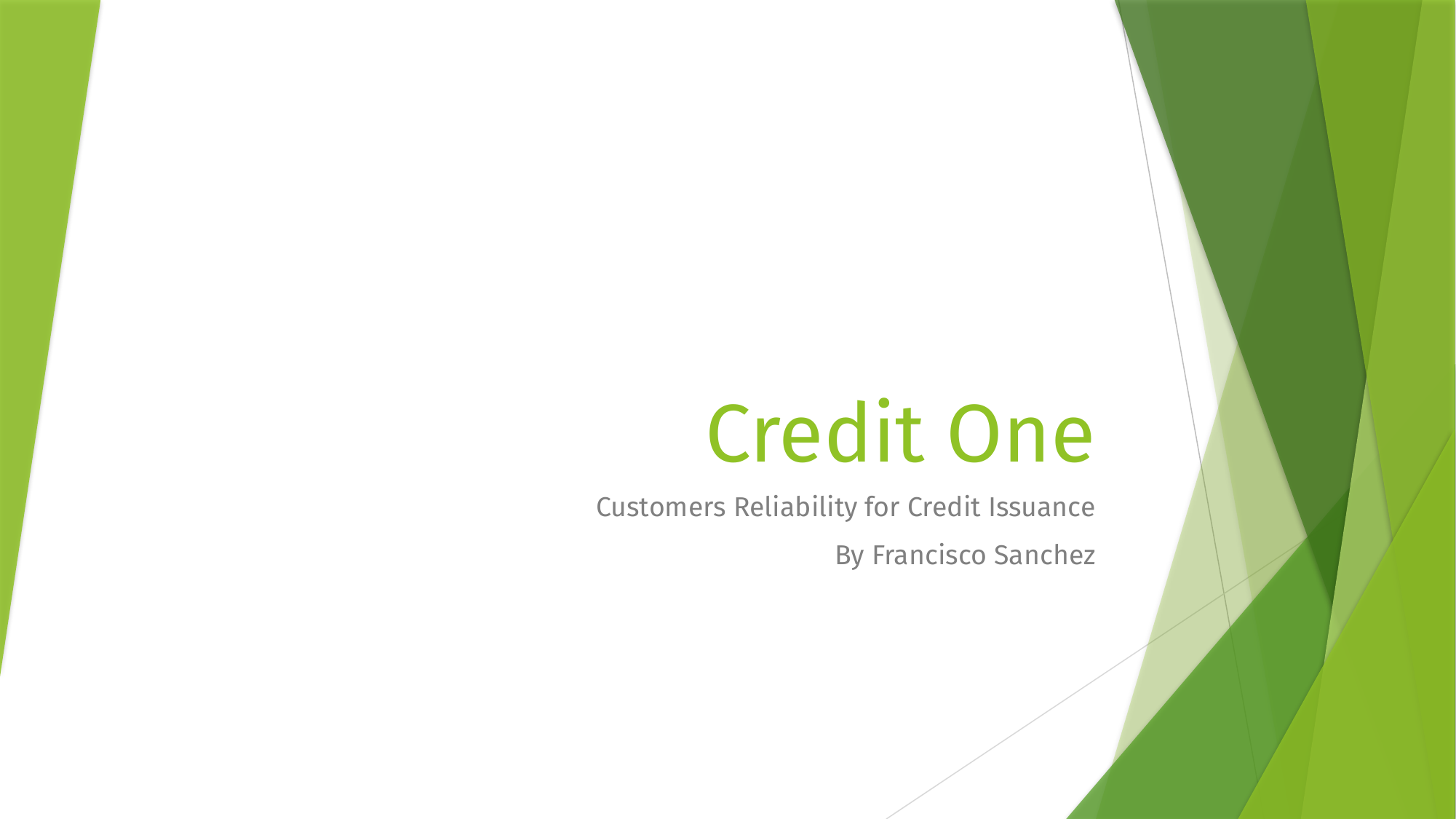

# Credit One
Customers Reliability for Credit Issuance
By Francisco Sanchez